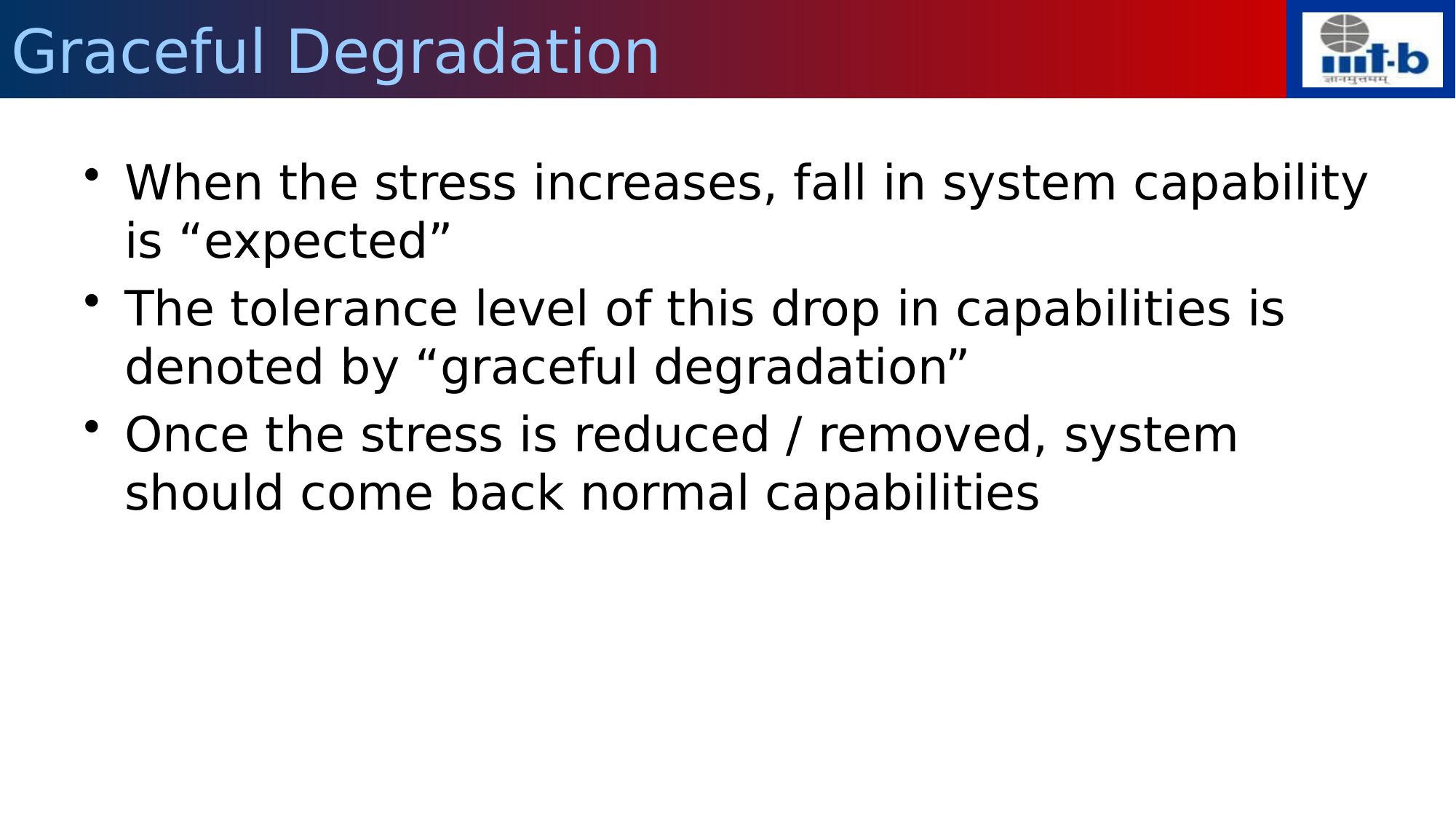

# Graceful Degradation
When the stress increases, fall in system capability is “expected”
The tolerance level of this drop in capabilities is denoted by “graceful degradation”
Once the stress is reduced / removed, system should come back normal capabilities